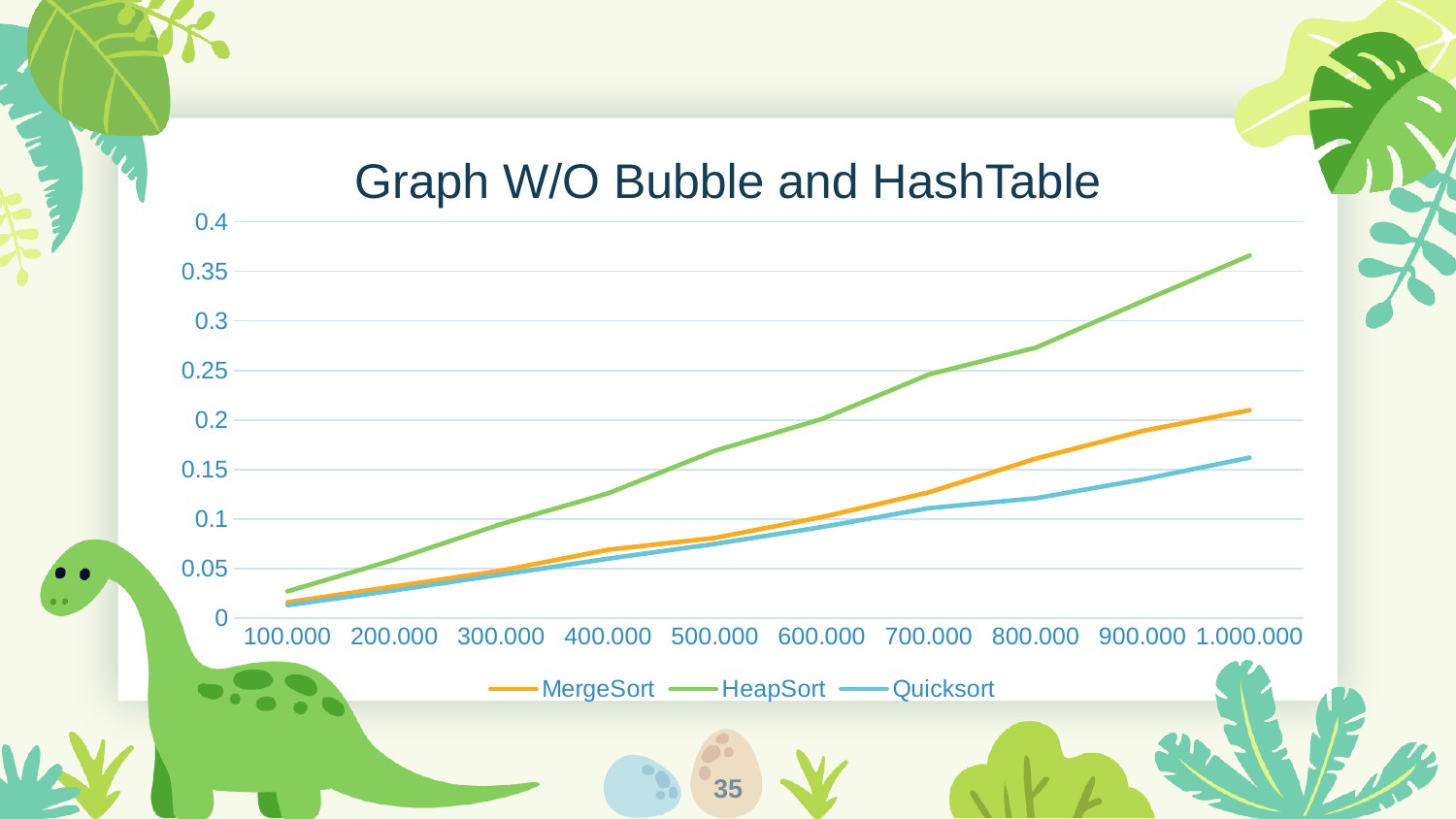

# Graph W/O Bubble and HashTable

### Chart

| Category | MergeSort | HeapSort | Quicksort |
|---|---|---|---|
| 100.000 | 0.016 | 0.027 | 0.013 |
| 200.000 | 0.032 | 0.059 | 0.028 |
| 300.000 | 0.048 | 0.095 | 0.044 |
| 400.000 | 0.069 | 0.126 | 0.06 |
| 500.000 | 0.081 | 0.169 | 0.075 |
| 600.000 | 0.102 | 0.201 | 0.092 |
| 700.000 | 0.127 | 0.246 | 0.111 |
| 800.000 | 0.161 | 0.273 | 0.121 |
| 900.000 | 0.189 | 0.32 | 0.14 |
| 1.000.000 | 0.21 | 0.366 | 0.162 |
35